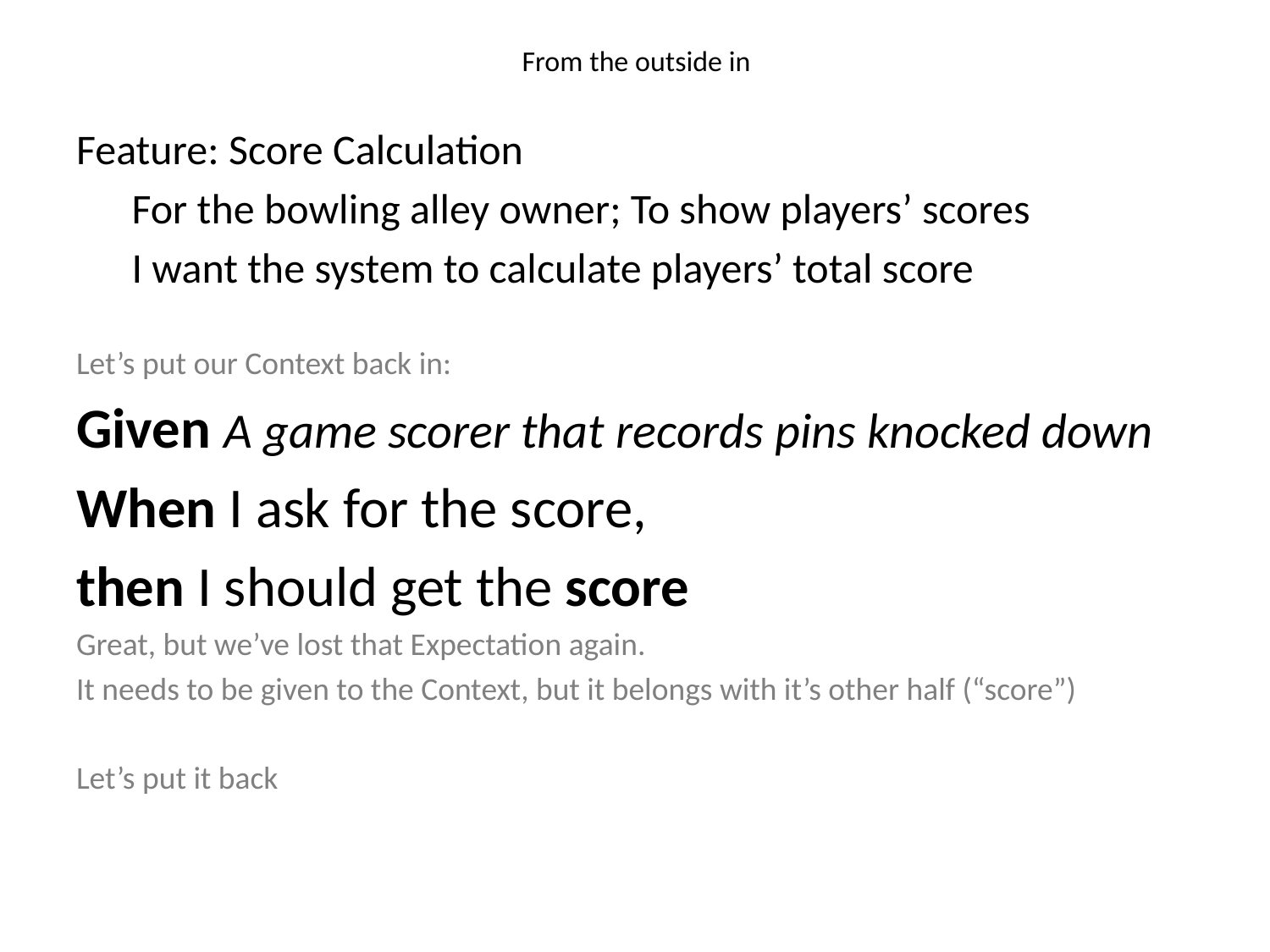

# From the outside in
Feature: Score Calculation
For the bowling alley owner; To show players’ scores
I want the system to calculate players’ total score

Let’s put our Context back in:
Given A game scorer that records pins knocked down
When I ask for the score,
then I should get the score
Great, but we’ve lost that Expectation again.
It needs to be given to the Context, but it belongs with it’s other half (“score”)

Let’s put it back